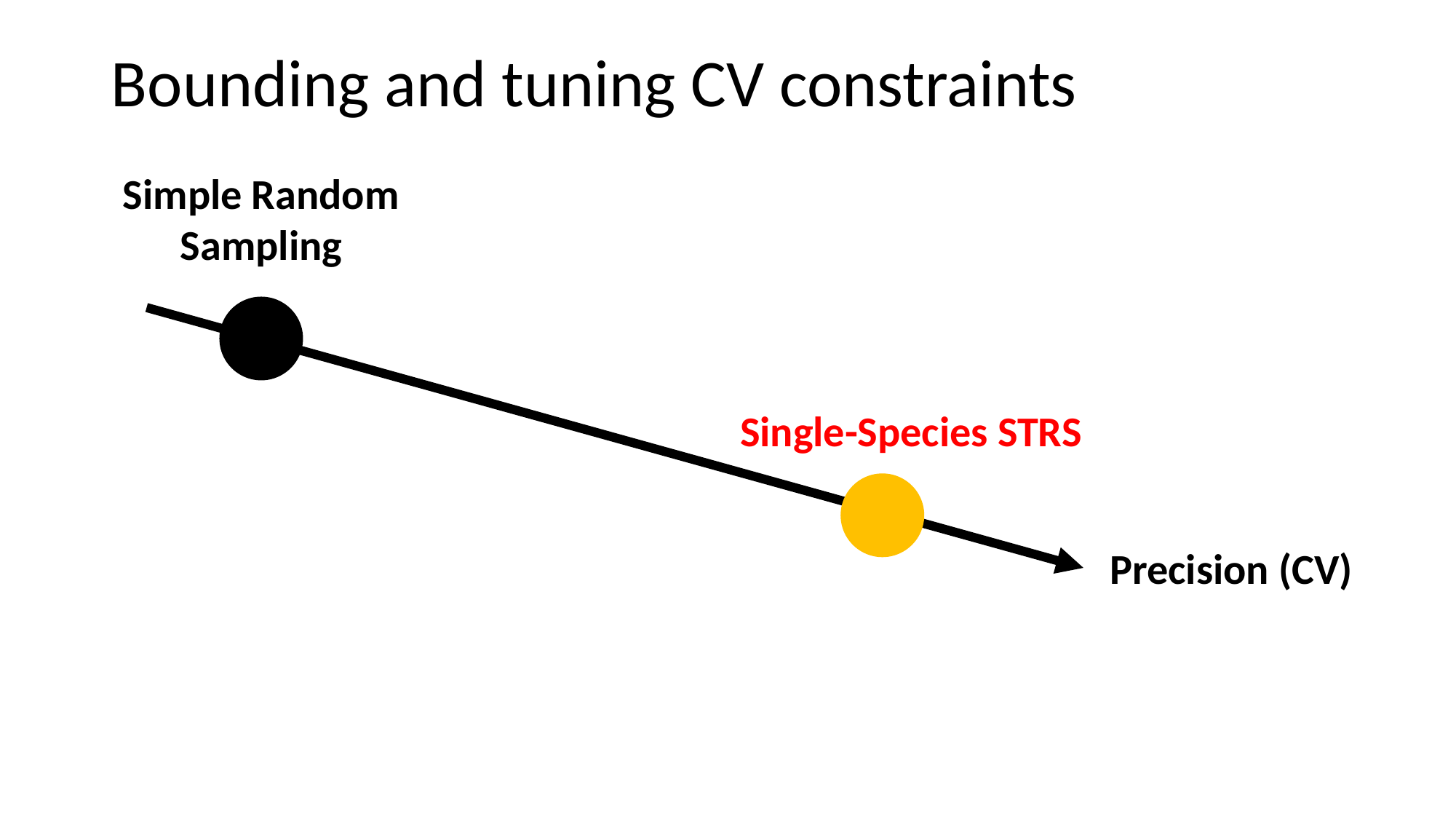

Bounding and tuning CV constraints
Simple Random Sampling

Single-Species STRS

Precision (CV)